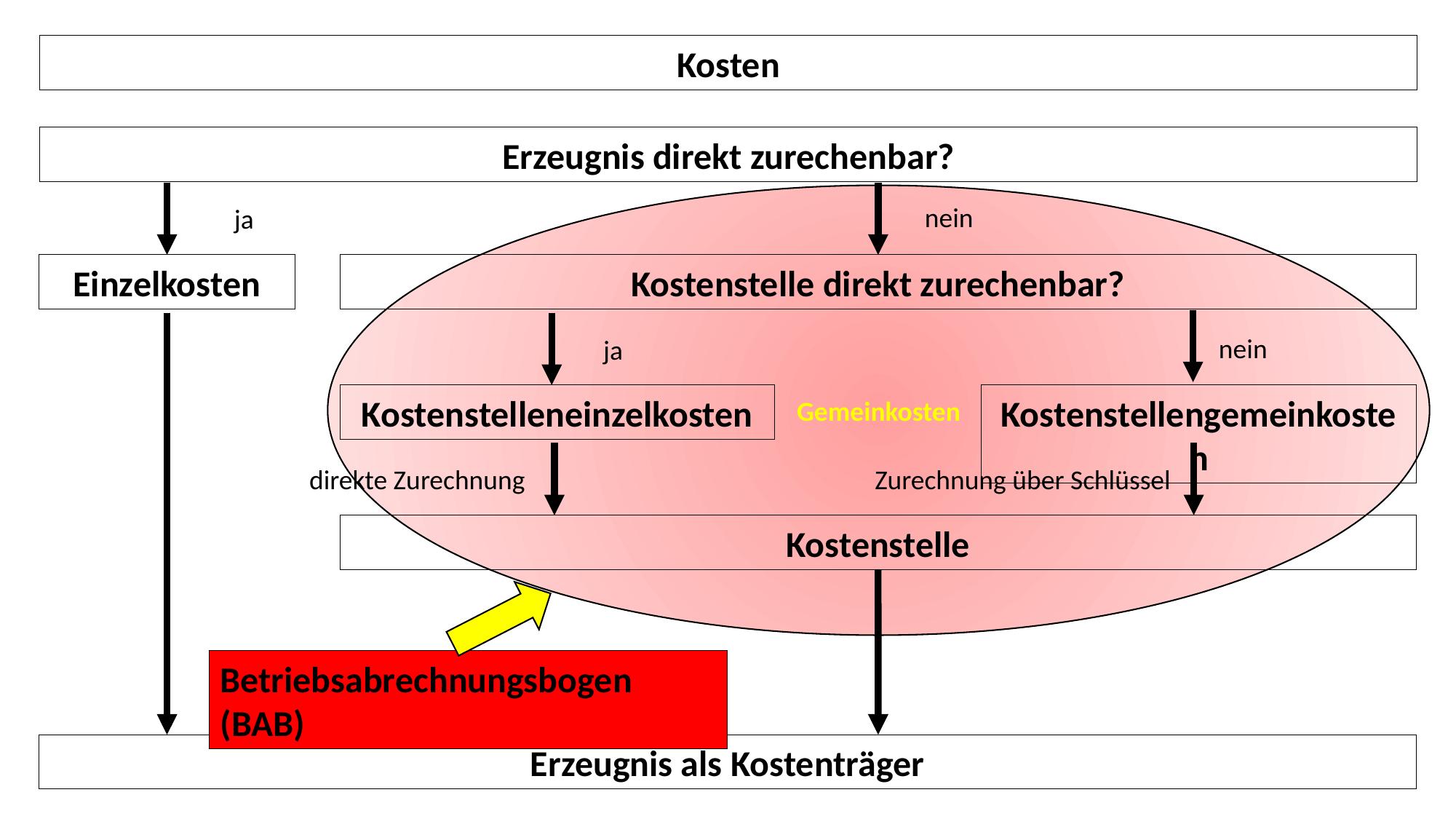

Kosten
Erzeugnis direkt zurechenbar?
Gemeinkosten
nein
ja
Einzelkosten
Kostenstelle direkt zurechenbar?
nein
ja
Kostenstellengemeinkosten
Kostenstelleneinzelkosten
direkte Zurechnung
Zurechnung über Schlüssel
Kostenstelle

Betriebsabrechnungsbogen (BAB)
Erzeugnis als Kostenträger